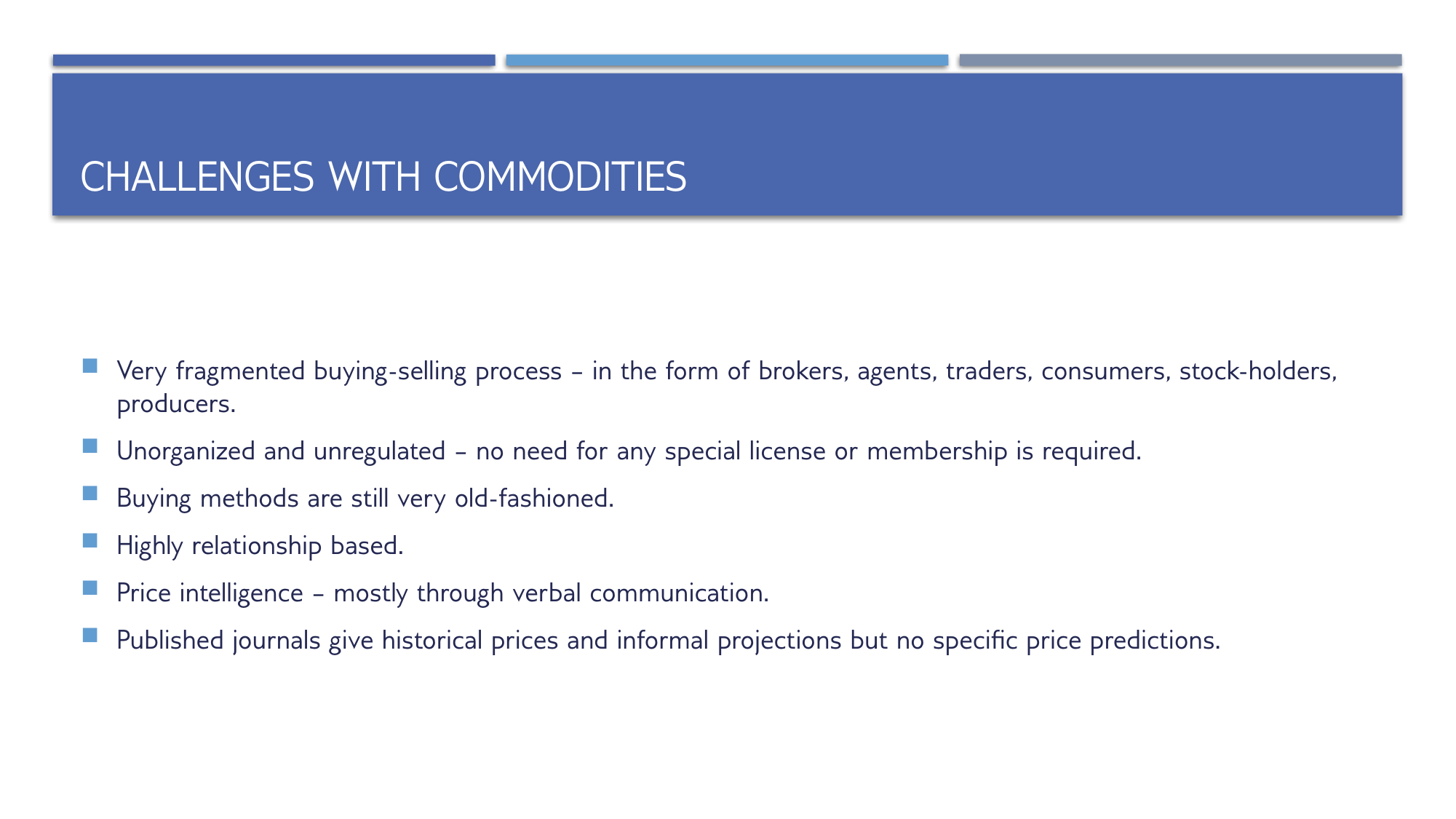

# Challenges with Commodities

Very fragmented buying-selling process – in the form of brokers, agents, traders, consumers, stock-holders, producers.
Unorganized and unregulated – no need for any special license or membership is required.
Buying methods are still very old-fashioned.
Highly relationship based.
Price intelligence – mostly through verbal communication.
Published journals give historical prices and informal projections but no specific price predictions.